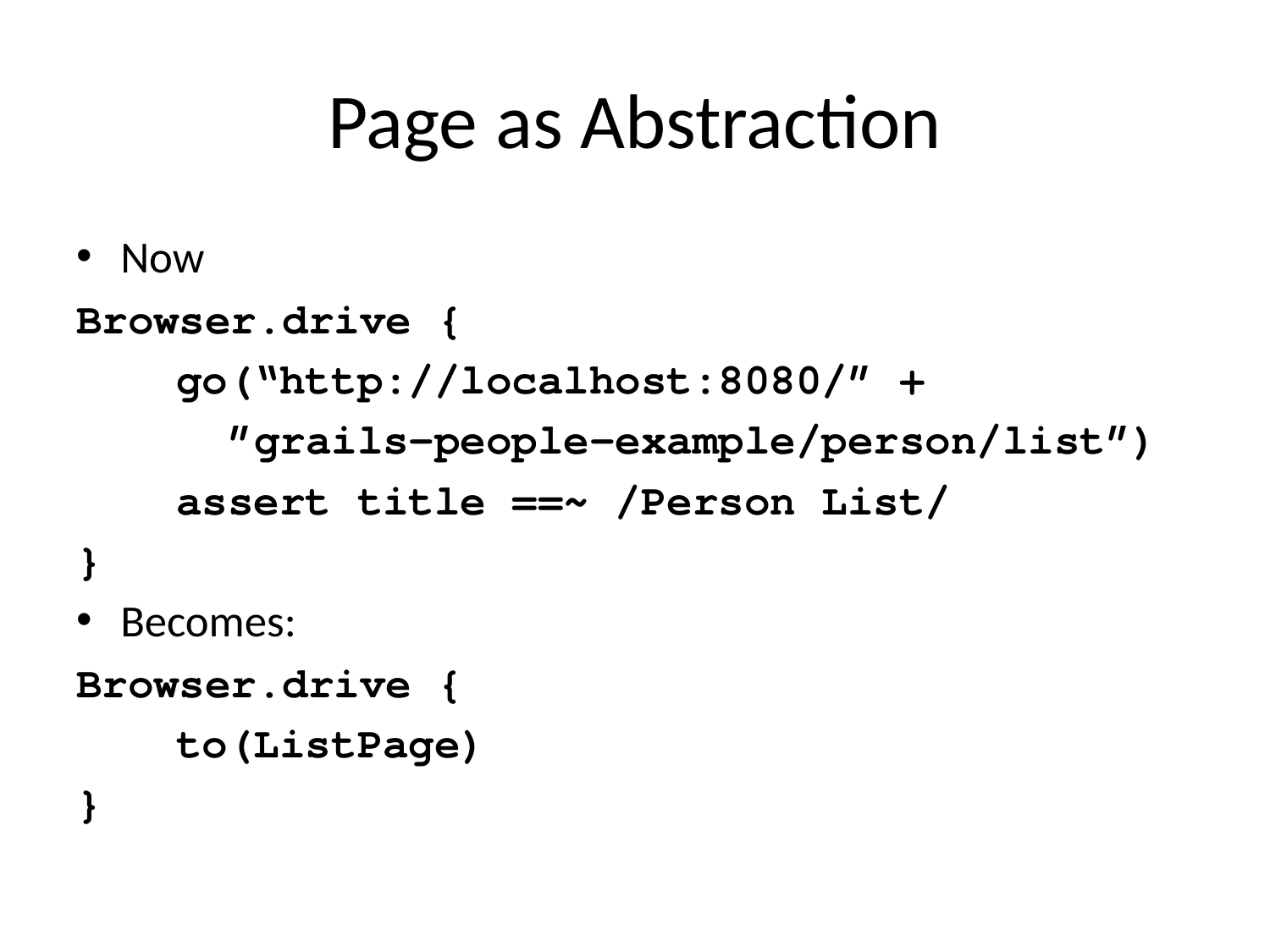

# Page as Abstraction
Now
Browser.drive {
	go(“http://localhost:8080/” +
		  ”grails-people-example/person/list”)
	assert title ==~ /Person List/
}
Becomes:
Browser.drive {
	to(ListPage)
}